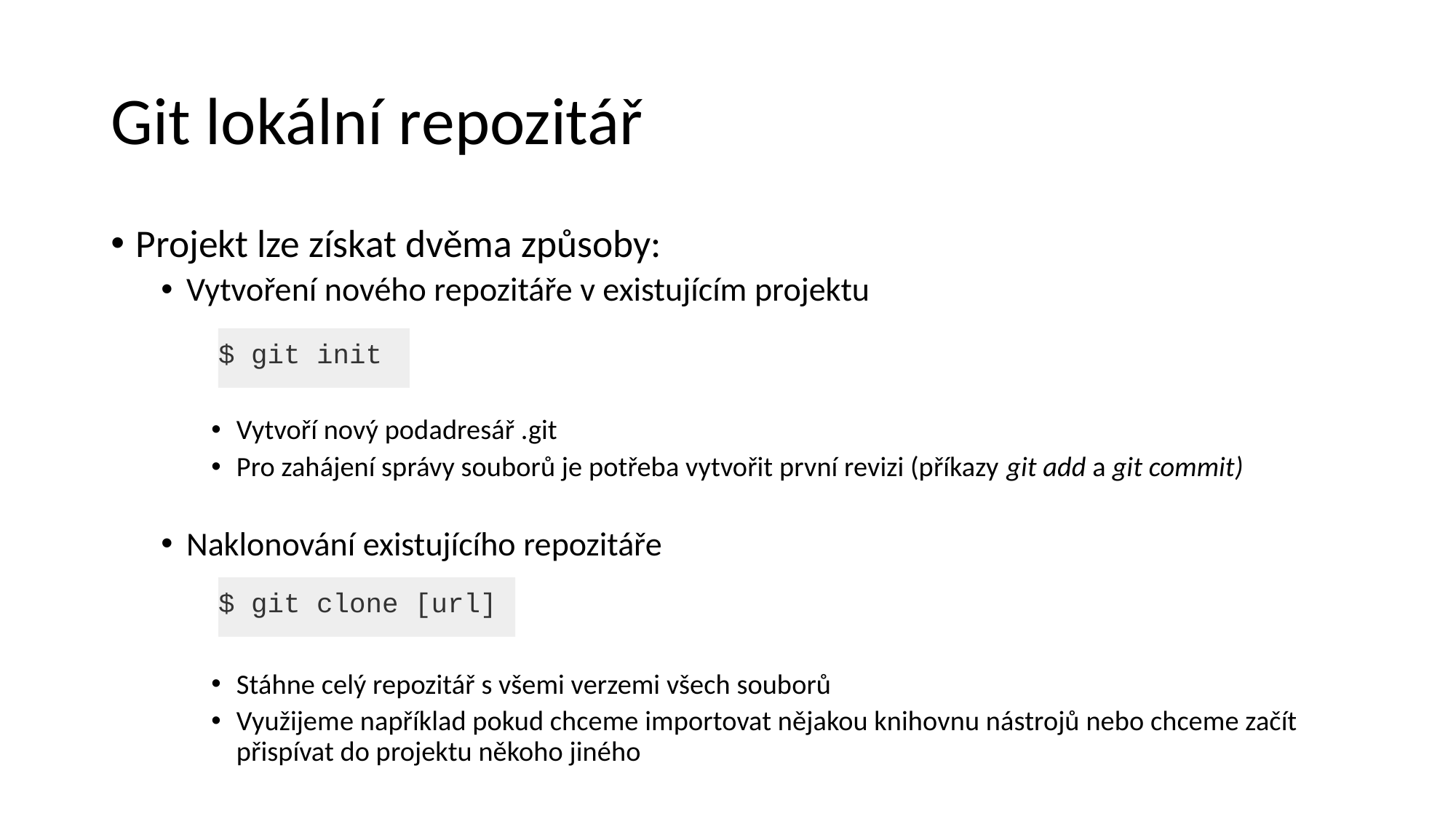

# Git lokální repozitář
Projekt lze získat dvěma způsoby:
Vytvoření nového repozitáře v existujícím projektu

Vytvoří nový podadresář .git
Pro zahájení správy souborů je potřeba vytvořit první revizi (příkazy git add a git commit)

Naklonování existujícího repozitáře

Stáhne celý repozitář s všemi verzemi všech souborů
Využijeme například pokud chceme importovat nějakou knihovnu nástrojů nebo chceme začít přispívat do projektu někoho jiného
$ git init
$ git clone [url]